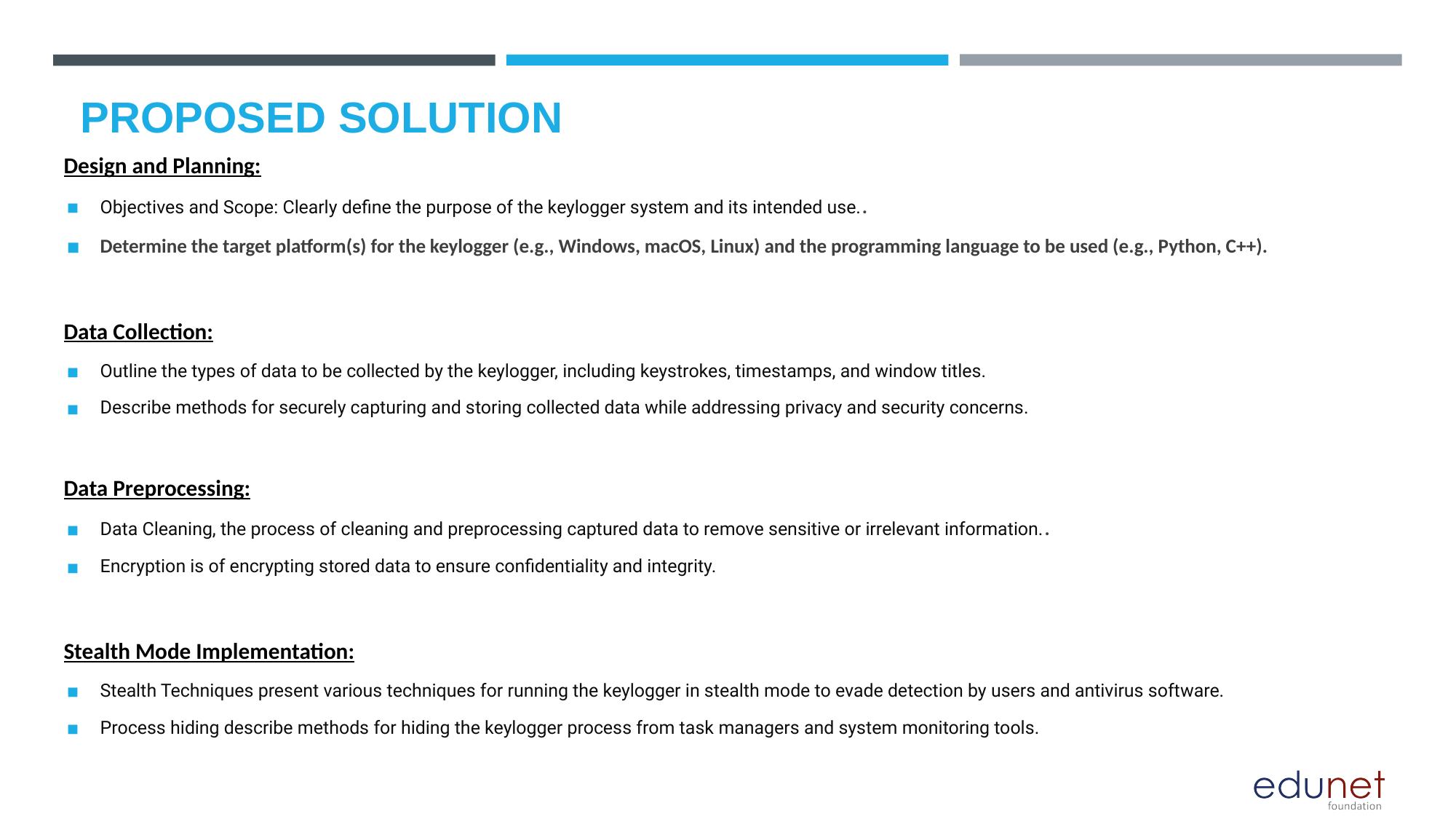

# PROPOSED SOLUTION
Design and Planning:
Objectives and Scope: Clearly define the purpose of the keylogger system and its intended use..
Determine the target platform(s) for the keylogger (e.g., Windows, macOS, Linux) and the programming language to be used (e.g., Python, C++).

Data Collection:
Outline the types of data to be collected by the keylogger, including keystrokes, timestamps, and window titles.
Describe methods for securely capturing and storing collected data while addressing privacy and security concerns.

Data Preprocessing:
Data Cleaning, the process of cleaning and preprocessing captured data to remove sensitive or irrelevant information..
Encryption is of encrypting stored data to ensure confidentiality and integrity.

Stealth Mode Implementation:
Stealth Techniques present various techniques for running the keylogger in stealth mode to evade detection by users and antivirus software.
Process hiding describe methods for hiding the keylogger process from task managers and system monitoring tools.